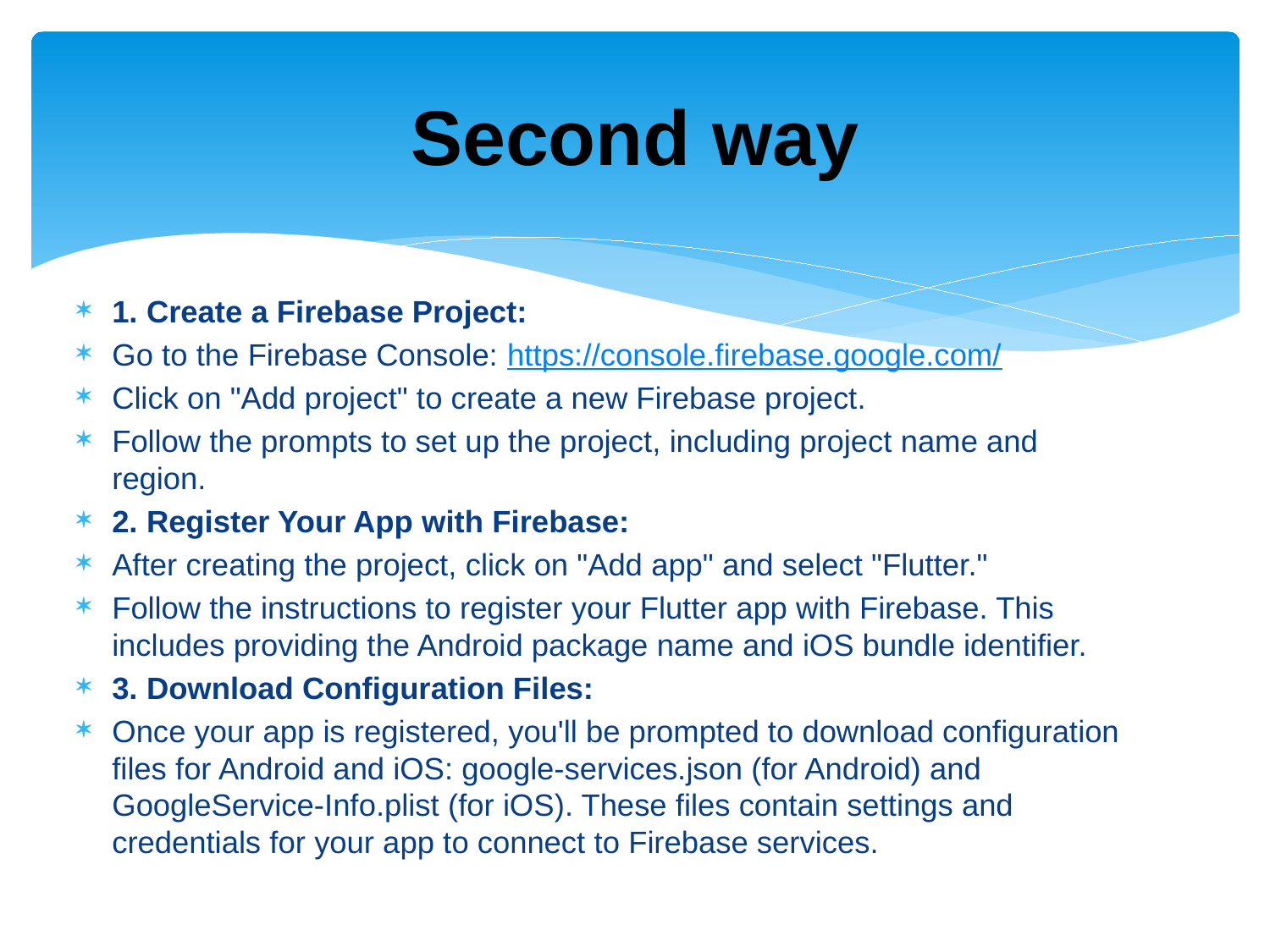

# Second way
1. Create a Firebase Project:
Go to the Firebase Console: https://console.firebase.google.com/
Click on "Add project" to create a new Firebase project.
Follow the prompts to set up the project, including project name and region.
2. Register Your App with Firebase:
After creating the project, click on "Add app" and select "Flutter."
Follow the instructions to register your Flutter app with Firebase. This includes providing the Android package name and iOS bundle identifier.
3. Download Configuration Files:
Once your app is registered, you'll be prompted to download configuration files for Android and iOS: google-services.json (for Android) and GoogleService-Info.plist (for iOS). These files contain settings and credentials for your app to connect to Firebase services.